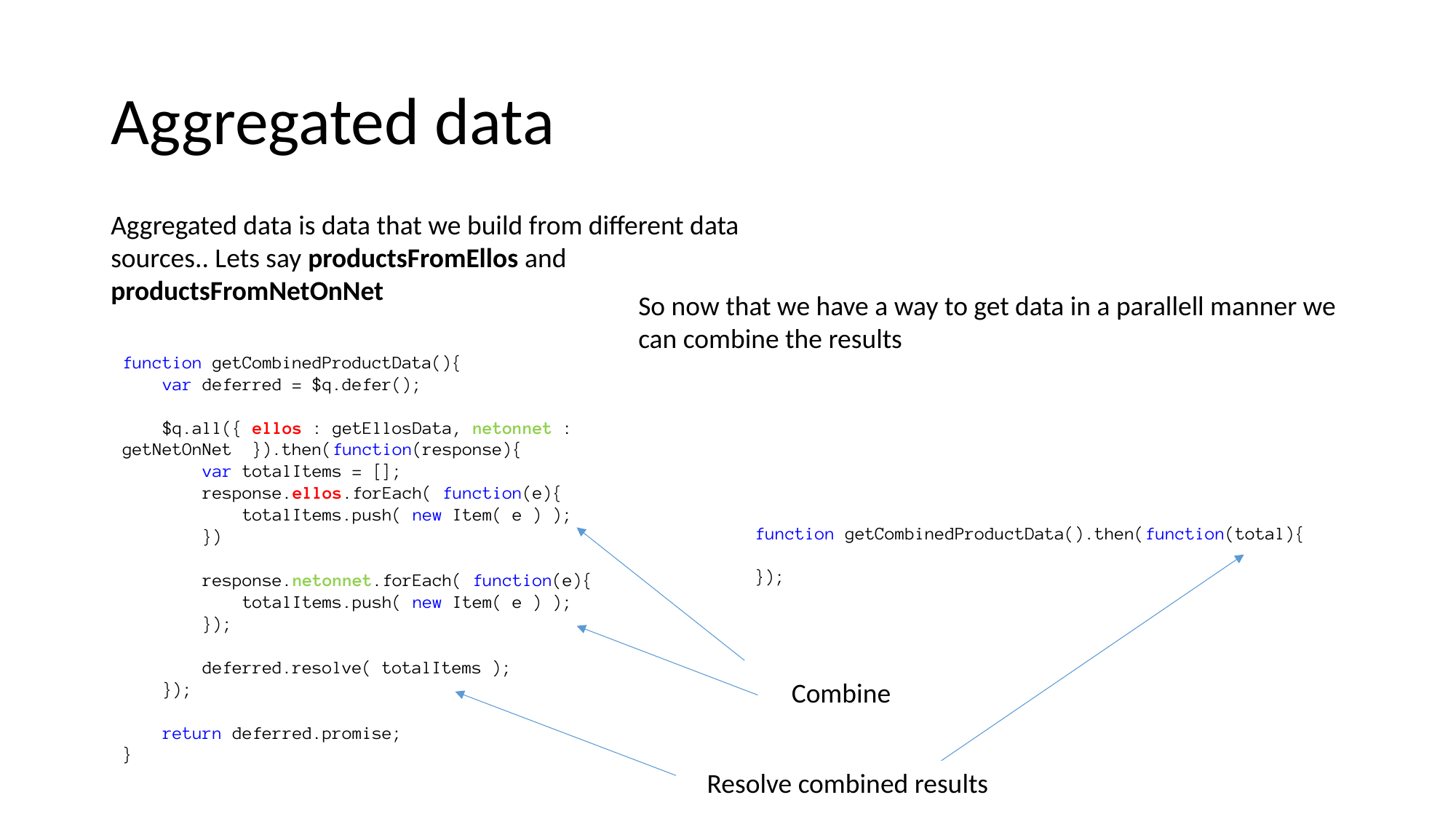

# Aggregated data
Aggregated data is data that we build from different data sources.. Lets say productsFromEllos and productsFromNetOnNet
So now that we have a way to get data in a parallell manner we can combine the results
function getCombinedProductData(){
    var deferred = $q.defer();

    $q.all({ ellos : getEllosData, netonnet : getNetOnNet  }).then(function(response){
        var totalItems = [];
        response.ellos.forEach( function(e){
            totalItems.push( new Item( e ) );
        })

        response.netonnet.forEach( function(e){
            totalItems.push( new Item( e ) );
        });

        deferred.resolve( totalItems );
    });

    return deferred.promise;
}

function getCombinedProductData().then(function(total){

});
Combine
Resolve combined results